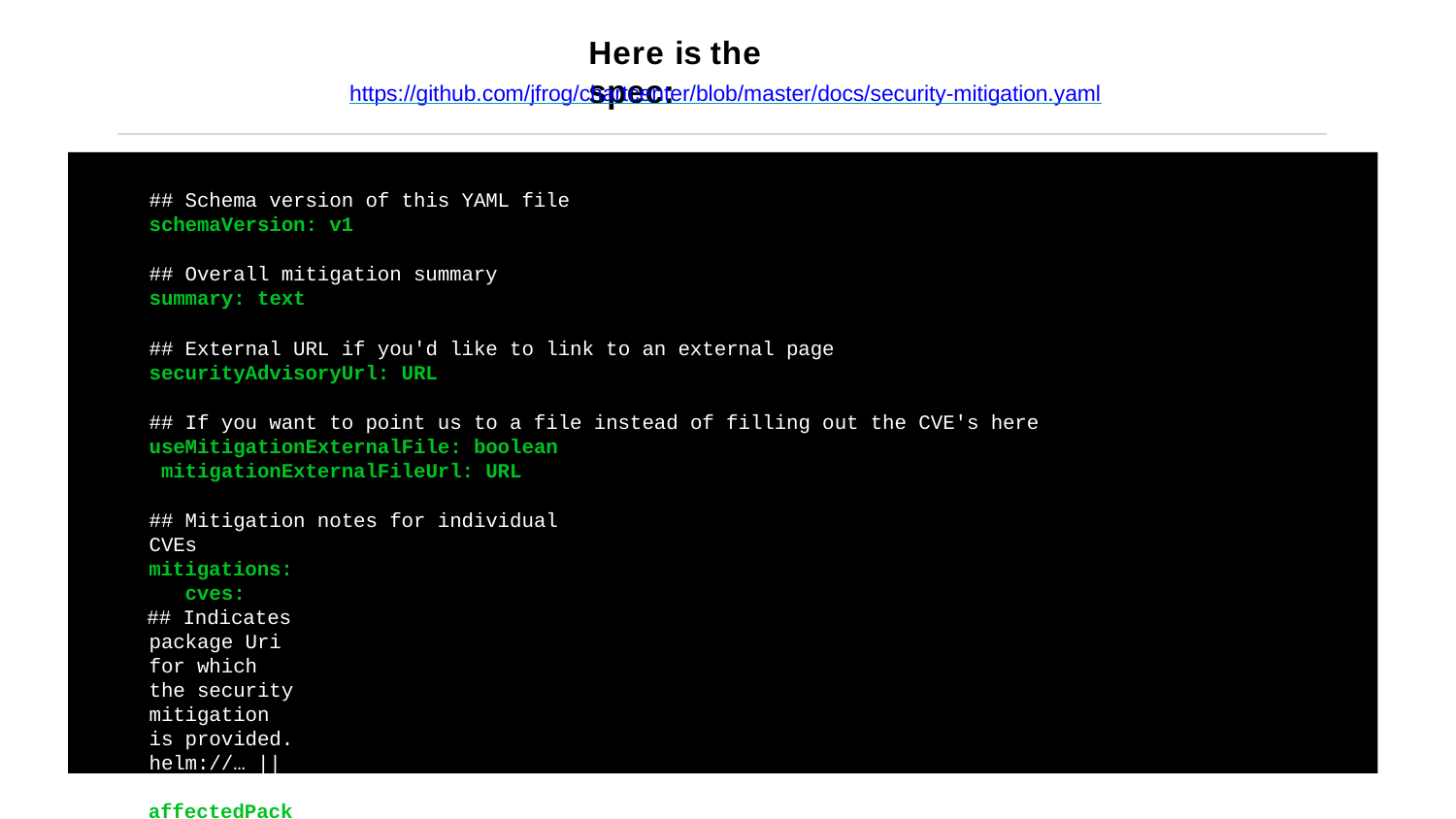

# Here is the spec:
https://github.com/jfrog/chartcenter/blob/master/docs/security-mitigation.yaml

## Schema version of this YAML file
schemaVersion: v1

## Overall mitigation summary
summary: text

## External URL if you'd like to link to an external page
securityAdvisoryUrl: URL

## If you want to point us to a file instead of filling out the CVE's here
useMitigationExternalFile: boolean  mitigationExternalFileUrl: URL

## Mitigation notes for individual CVEs
mitigations:  cves:
## Indicates package Uri for which the security mitigation is provided. helm://… || docker://…
affectedPackageUri:
## Which chart versions this cve note belongs to
affectedVersions: mastermind SemVer constraint
## Description / note
description: text